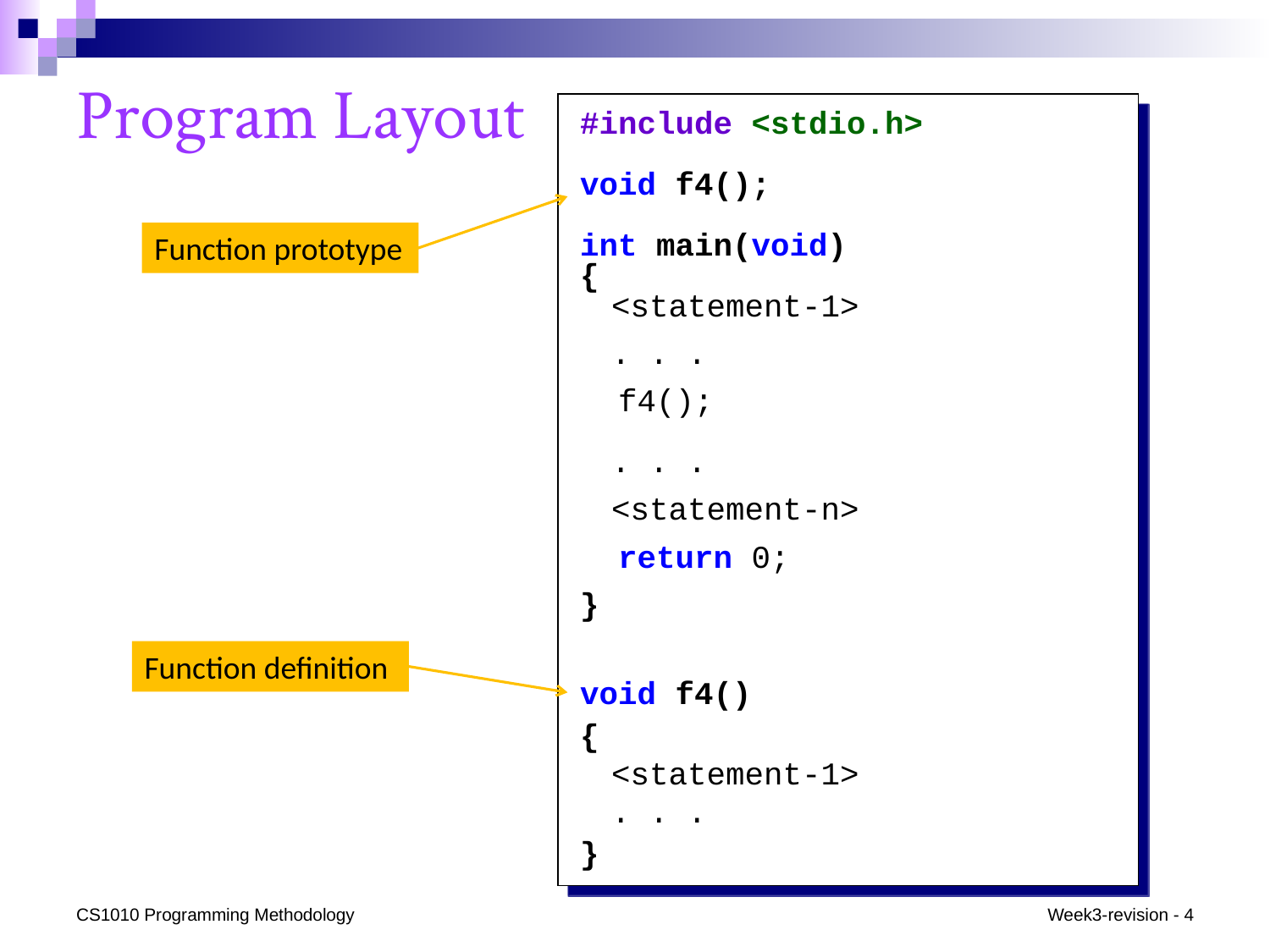

# Program Layout

#include <stdio.h>

void f4();

int main(void)
{
	<statement-1>
	. . .
  f4();

	. . .
	<statement-n>
  return 0;
}

void f4()
{
	<statement-1>
	. . .
}
Function prototype
Function definition
CS1010 Programming Methodology
Week3-revision - 4